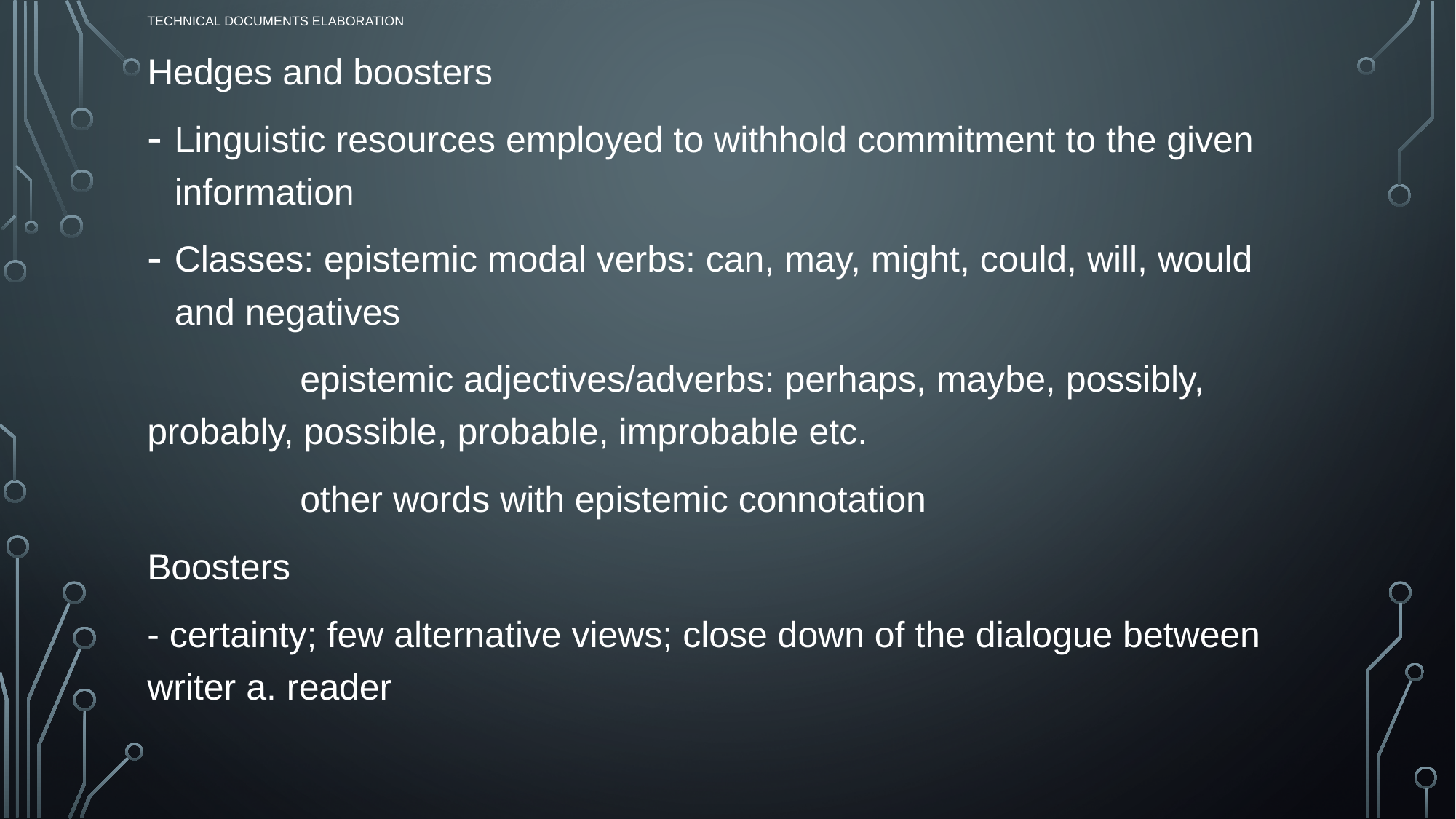

# TECHNICAL DOCUMENTS ELABORATION
Hedges and boosters
Linguistic resources employed to withhold commitment to the given information
Classes: epistemic modal verbs: can, may, might, could, will, would and negatives
               epistemic adjectives/adverbs: perhaps, maybe, possibly, probably, possible, probable, improbable etc.
               other words with epistemic connotation
Boosters
- certainty; few alternative views; close down of the dialogue between writer a. reader